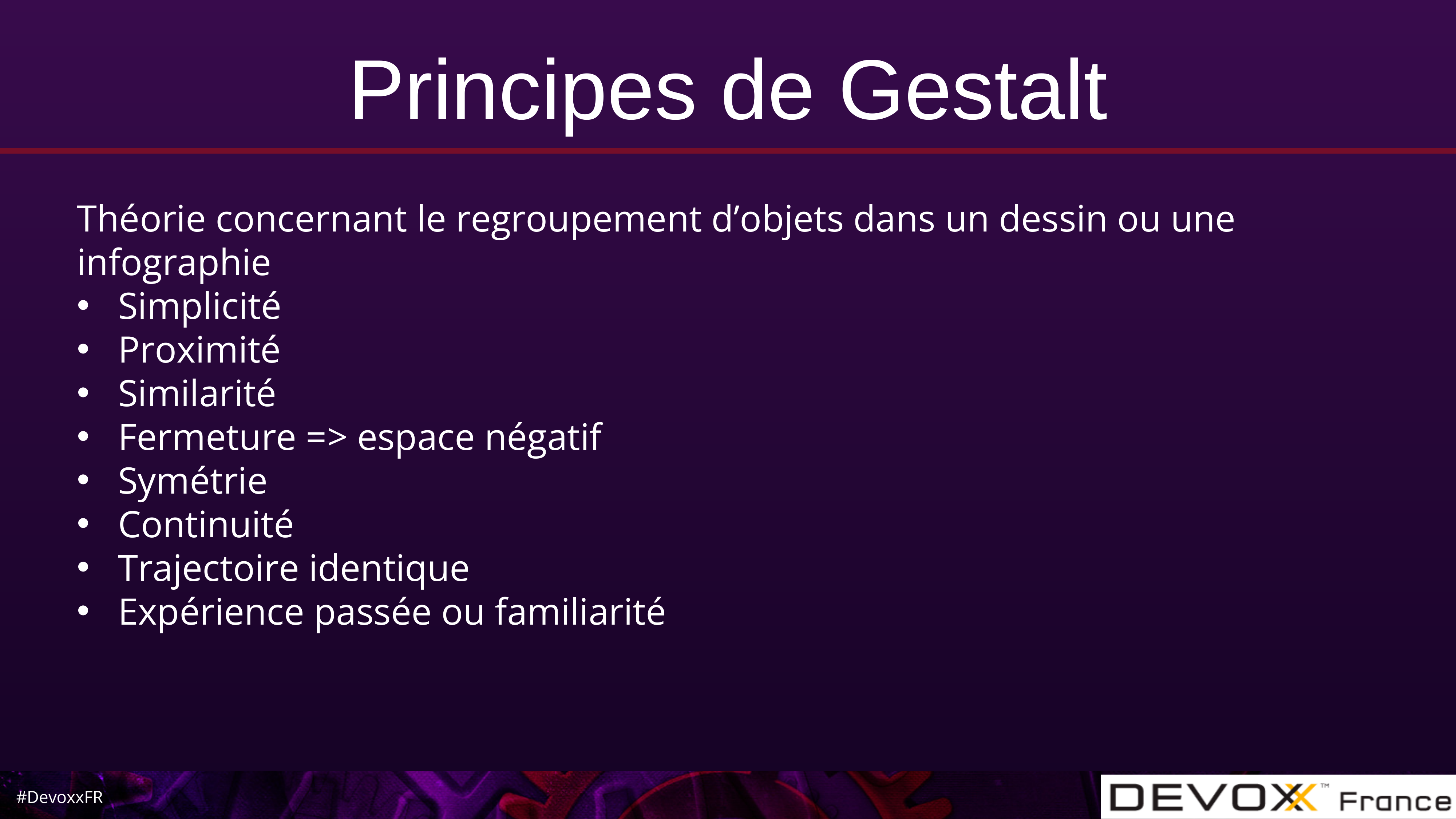

# Principes de Gestalt
Théorie concernant le regroupement d’objets dans un dessin ou une infographie
Simplicité
Proximité
Similarité
Fermeture => espace négatif
Symétrie
Continuité
Trajectoire identique
Expérience passée ou familiarité